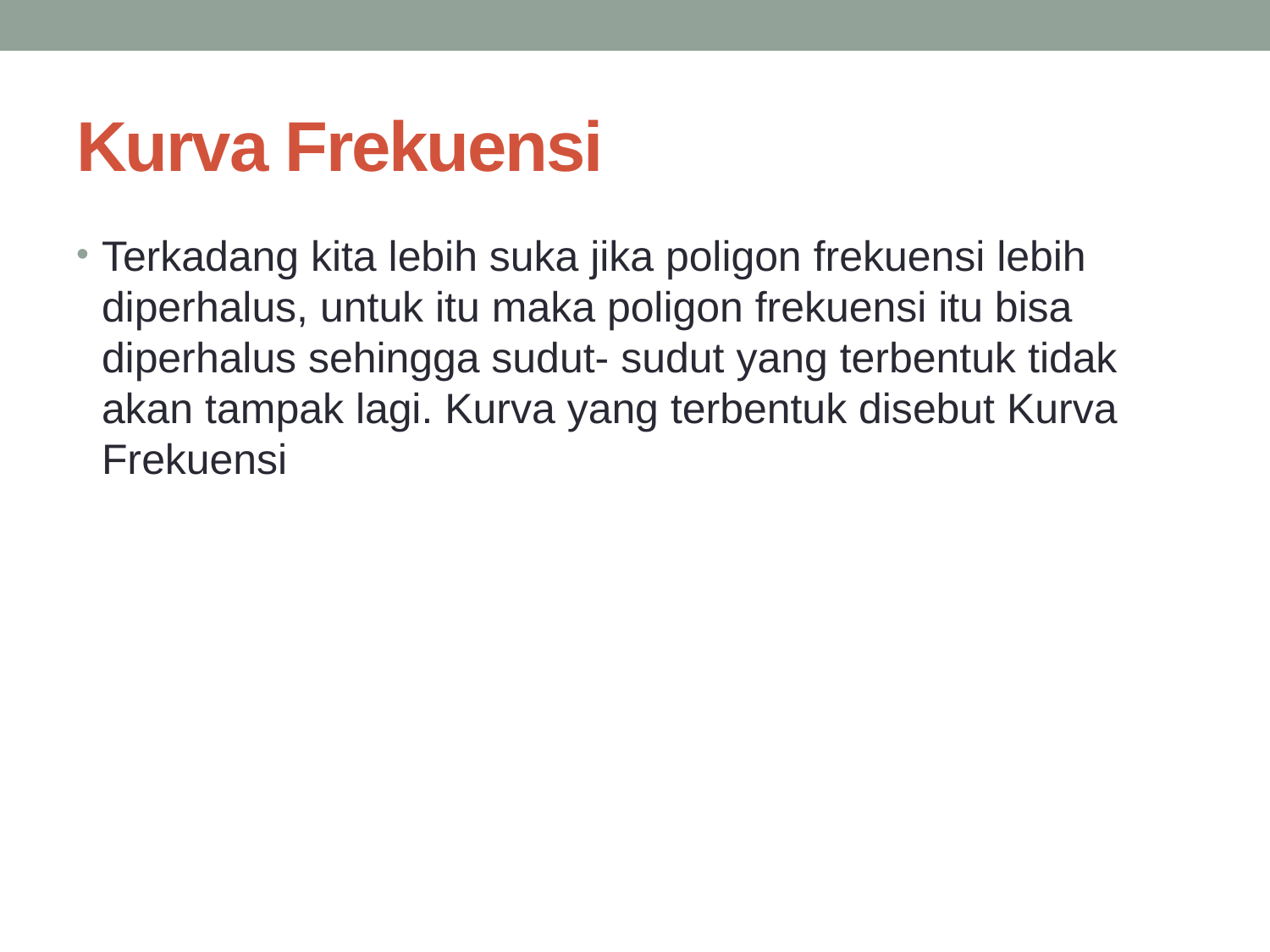

# Kurva Frekuensi
Terkadang kita lebih suka jika poligon frekuensi lebih diperhalus, untuk itu maka poligon frekuensi itu bisa diperhalus sehingga sudut- sudut yang terbentuk tidak akan tampak lagi. Kurva yang terbentuk disebut Kurva Frekuensi